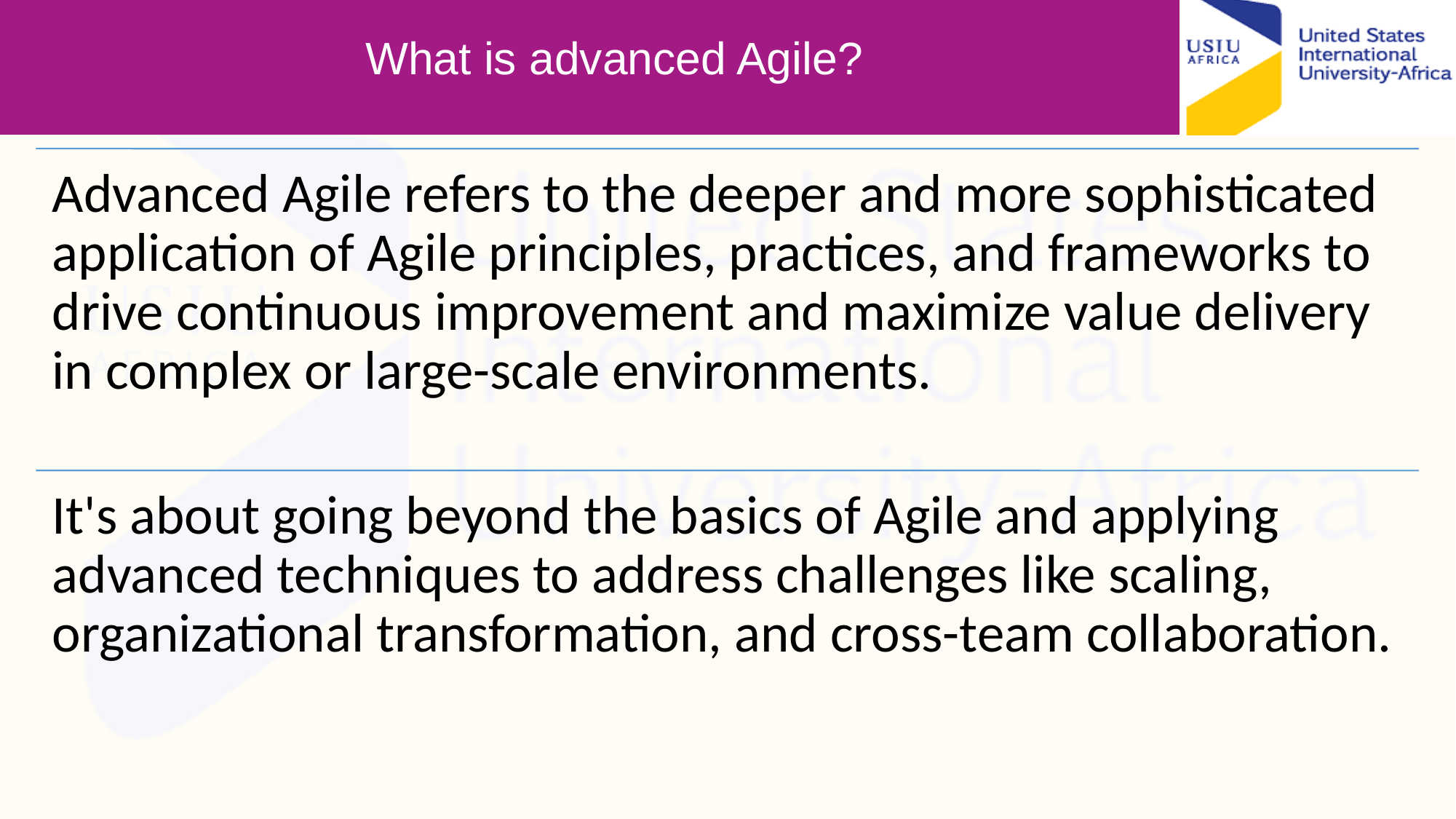

# What is advanced Agile?
Advanced Agile refers to the deeper and more sophisticated application of Agile principles, practices, and frameworks to drive continuous improvement and maximize value delivery in complex or large-scale environments.
It's about going beyond the basics of Agile and applying advanced techniques to address challenges like scaling, organizational transformation, and cross-team collaboration.